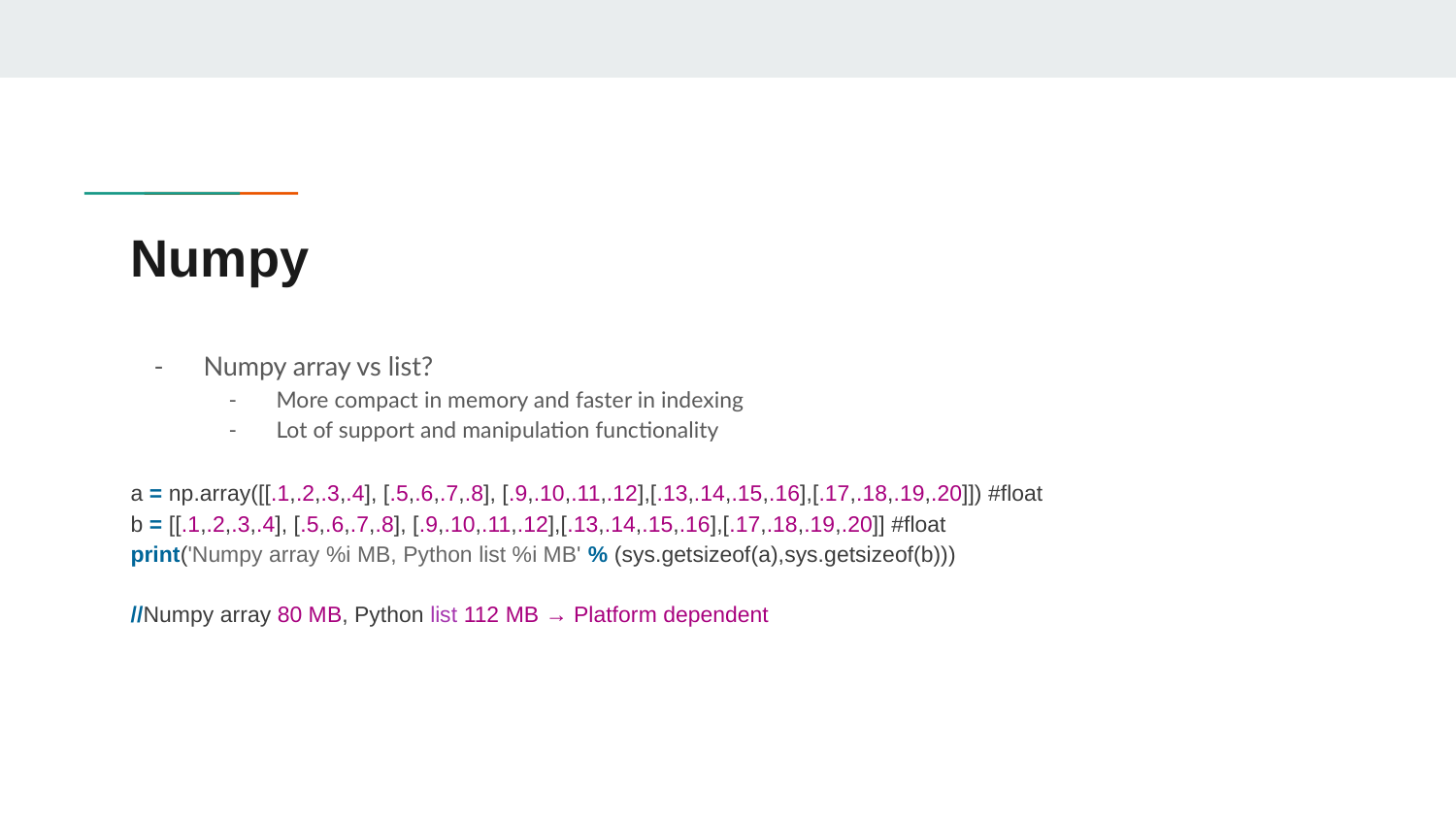

# Numpy
Numpy array vs list?
More compact in memory and faster in indexing
Lot of support and manipulation functionality
a = np.array([[.1,.2,.3,.4], [.5,.6,.7,.8], [.9,.10,.11,.12],[.13,.14,.15,.16],[.17,.18,.19,.20]]) #float
b = [[.1,.2,.3,.4], [.5,.6,.7,.8], [.9,.10,.11,.12],[.13,.14,.15,.16],[.17,.18,.19,.20]] #float
print('Numpy array %i MB, Python list %i MB' % (sys.getsizeof(a),sys.getsizeof(b)))

//Numpy array 80 MB, Python list 112 MB → Platform dependent